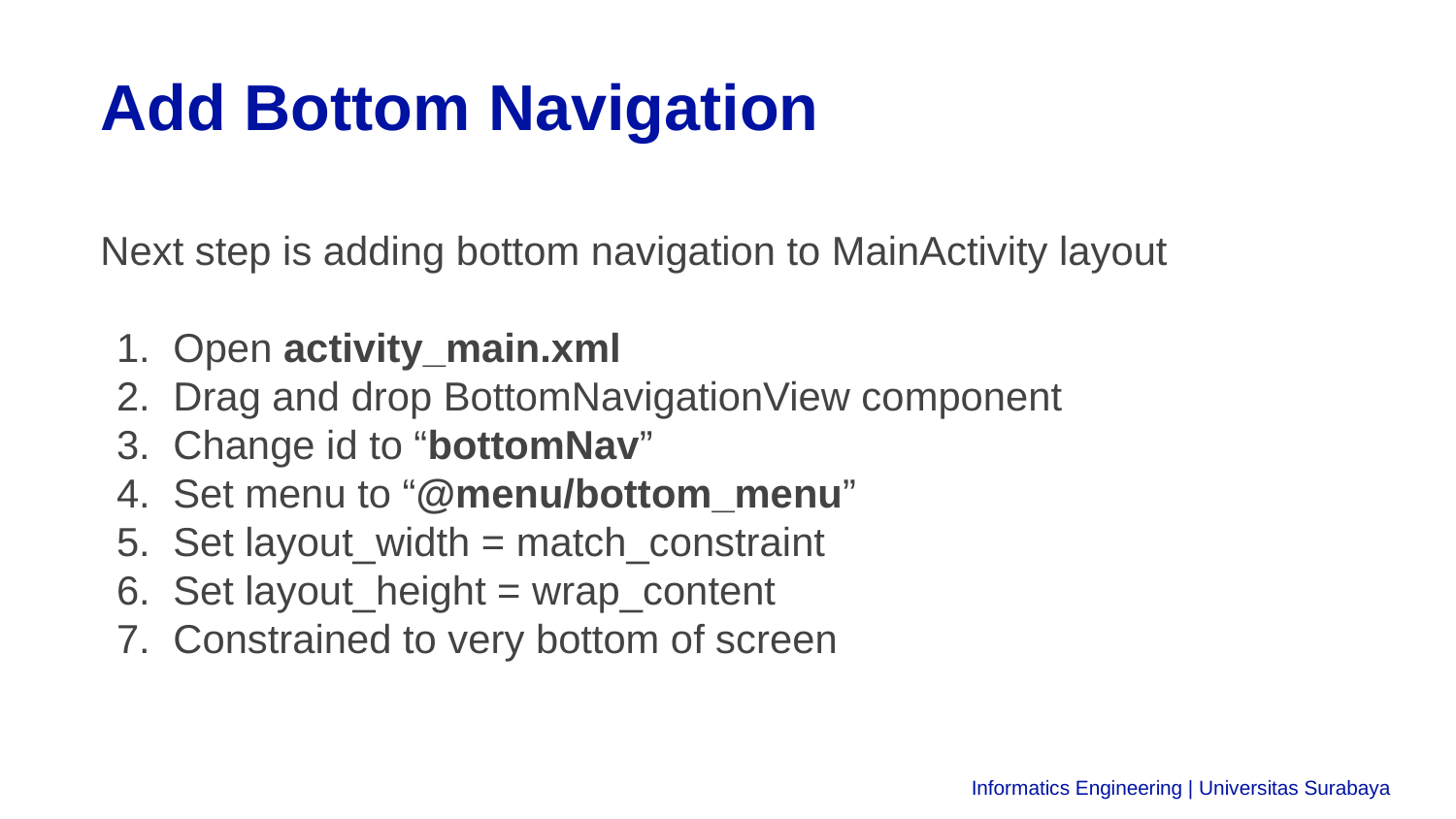

Add Bottom Navigation
Next step is adding bottom navigation to MainActivity layout

Open activity_main.xml
Drag and drop BottomNavigationView component
Change id to “bottomNav”
Set menu to “@menu/bottom_menu”
Set layout_width = match_constraint
Set layout_height = wrap_content
Constrained to very bottom of screen

Informatics Engineering | Universitas Surabaya